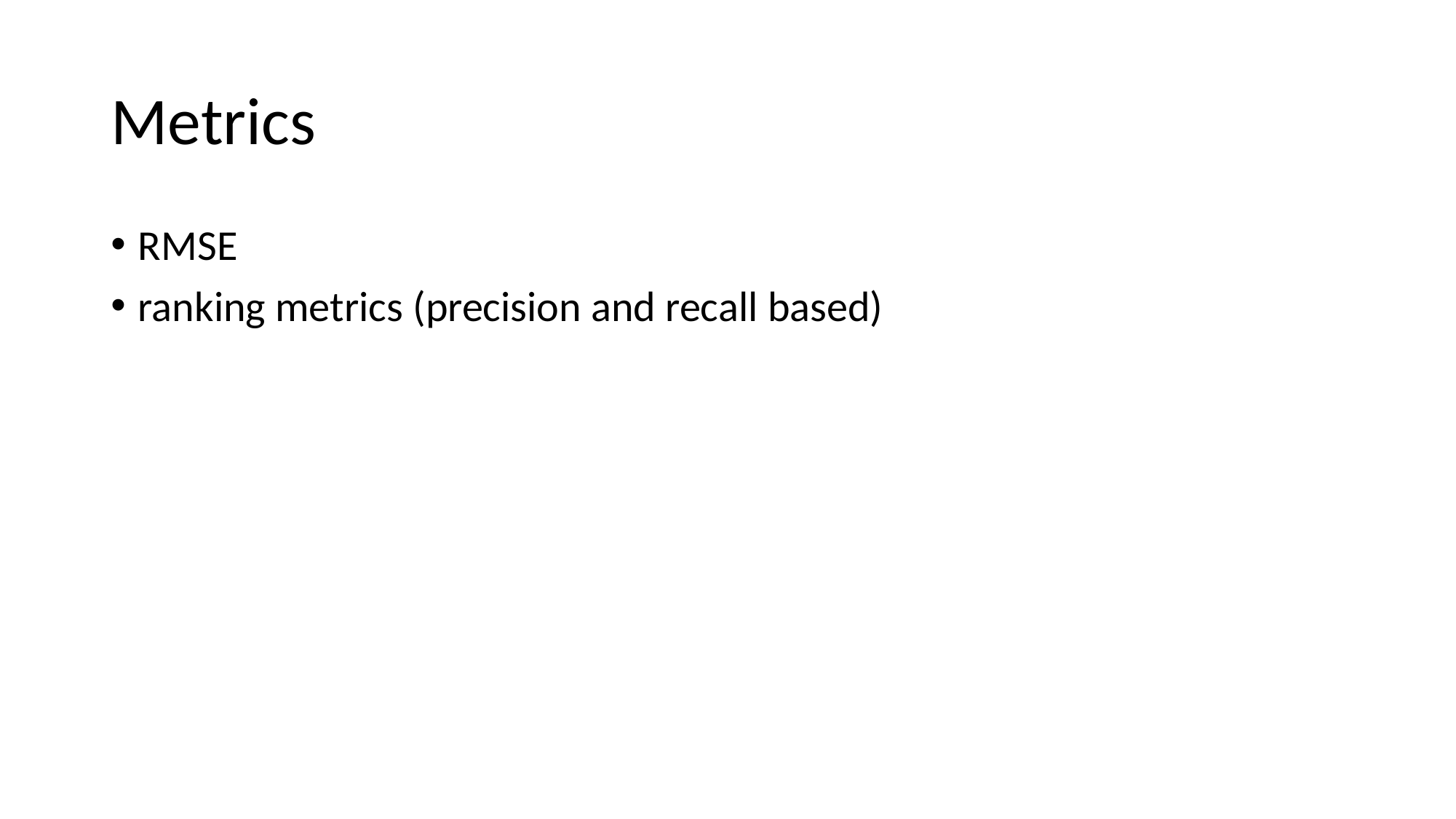

# Metrics
RMSE
ranking metrics (precision and recall based)